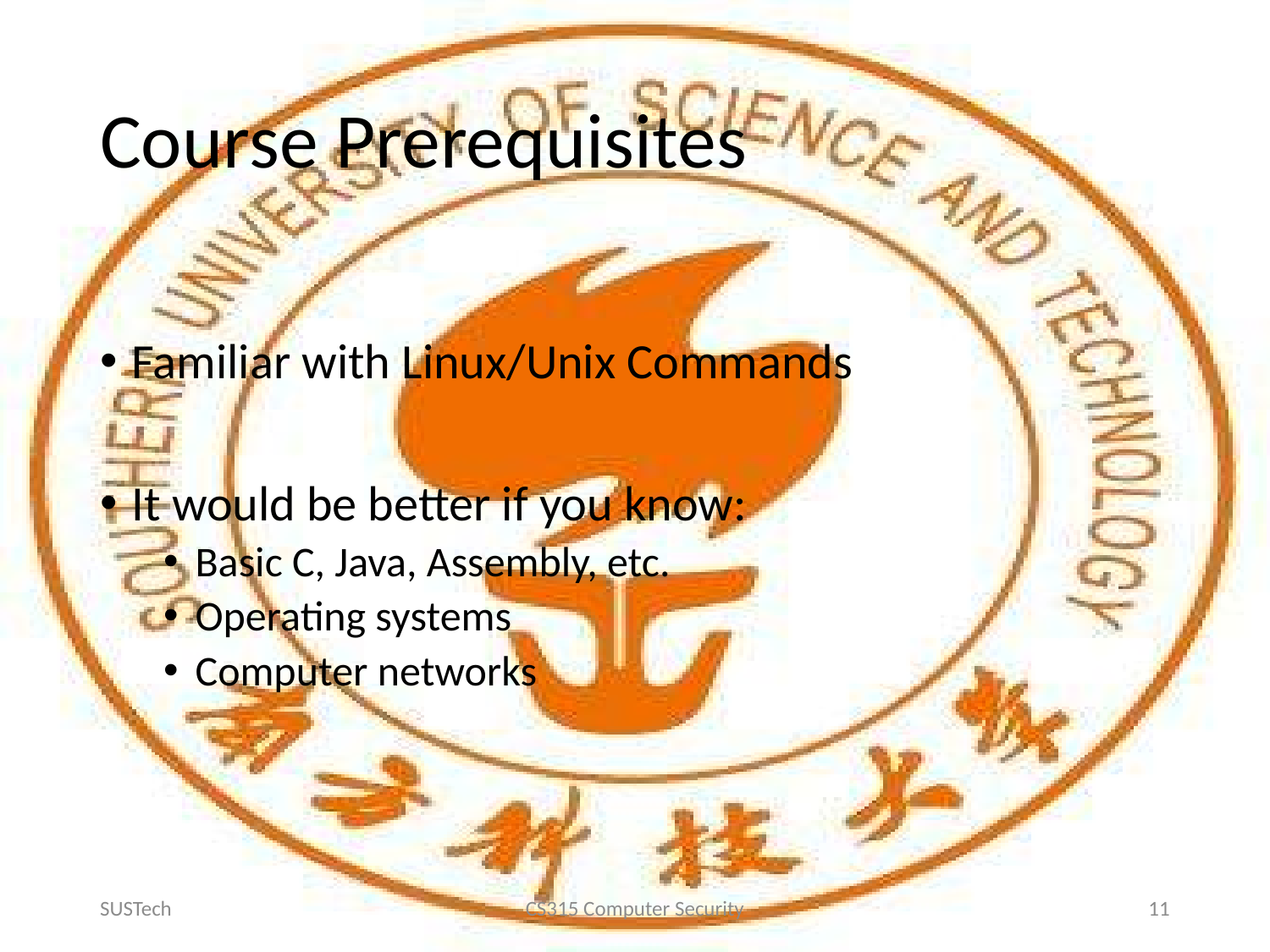

# Course Prerequisites

Familiar with Linux/Unix Commands

It would be better if you know:
Basic C, Java, Assembly, etc.
Operating systems
Computer networks
SUSTech
CS315 Computer Security
11